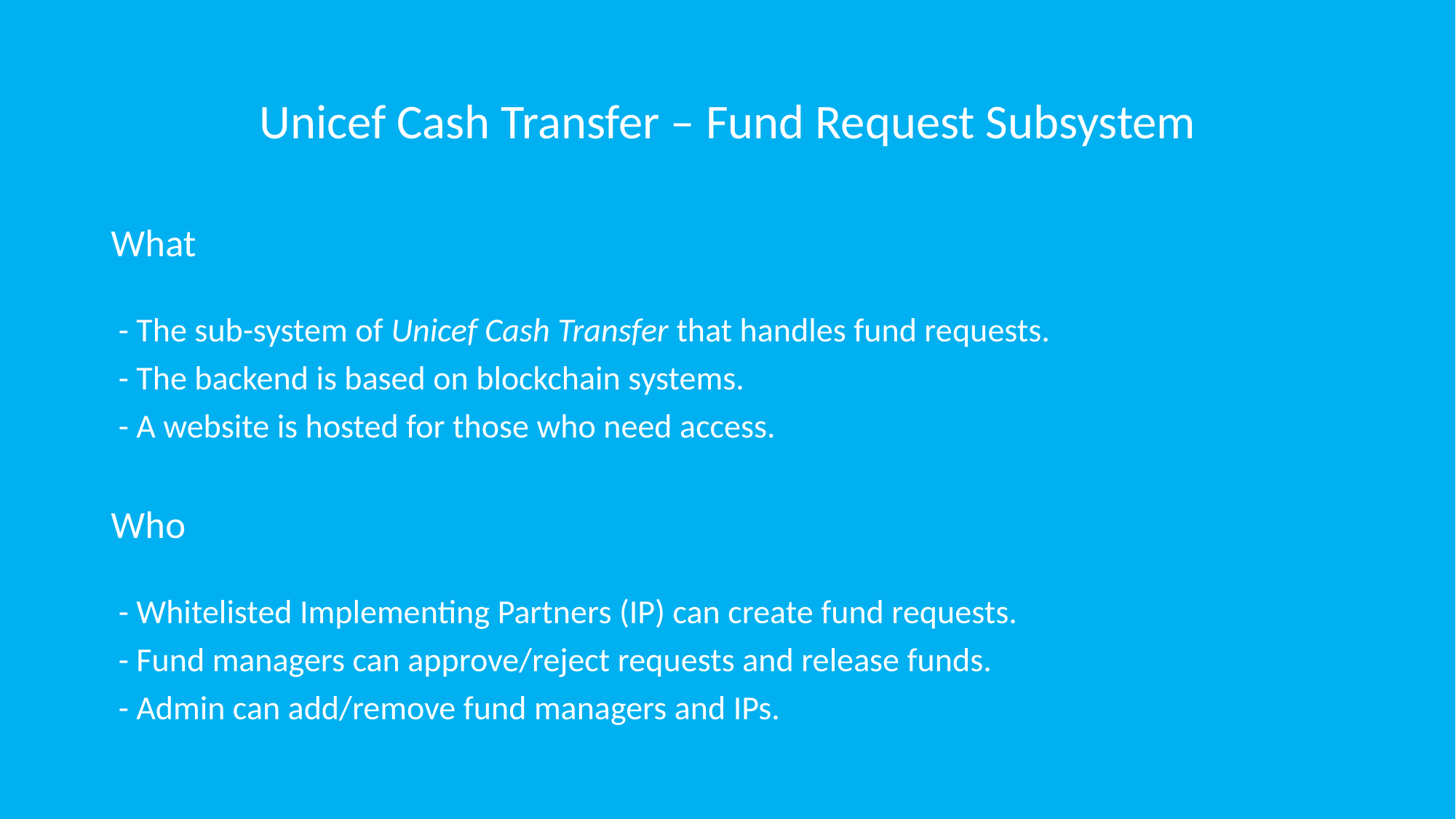

# Unicef Cash Transfer – Fund Request Subsystem
What
 - The sub-system of Unicef Cash Transfer that handles fund requests.
 - The backend is based on blockchain systems.
 - A website is hosted for those who need access.

Who
 - Whitelisted Implementing Partners (IP) can create fund requests.
 - Fund managers can approve/reject requests and release funds.
 - Admin can add/remove fund managers and IPs.